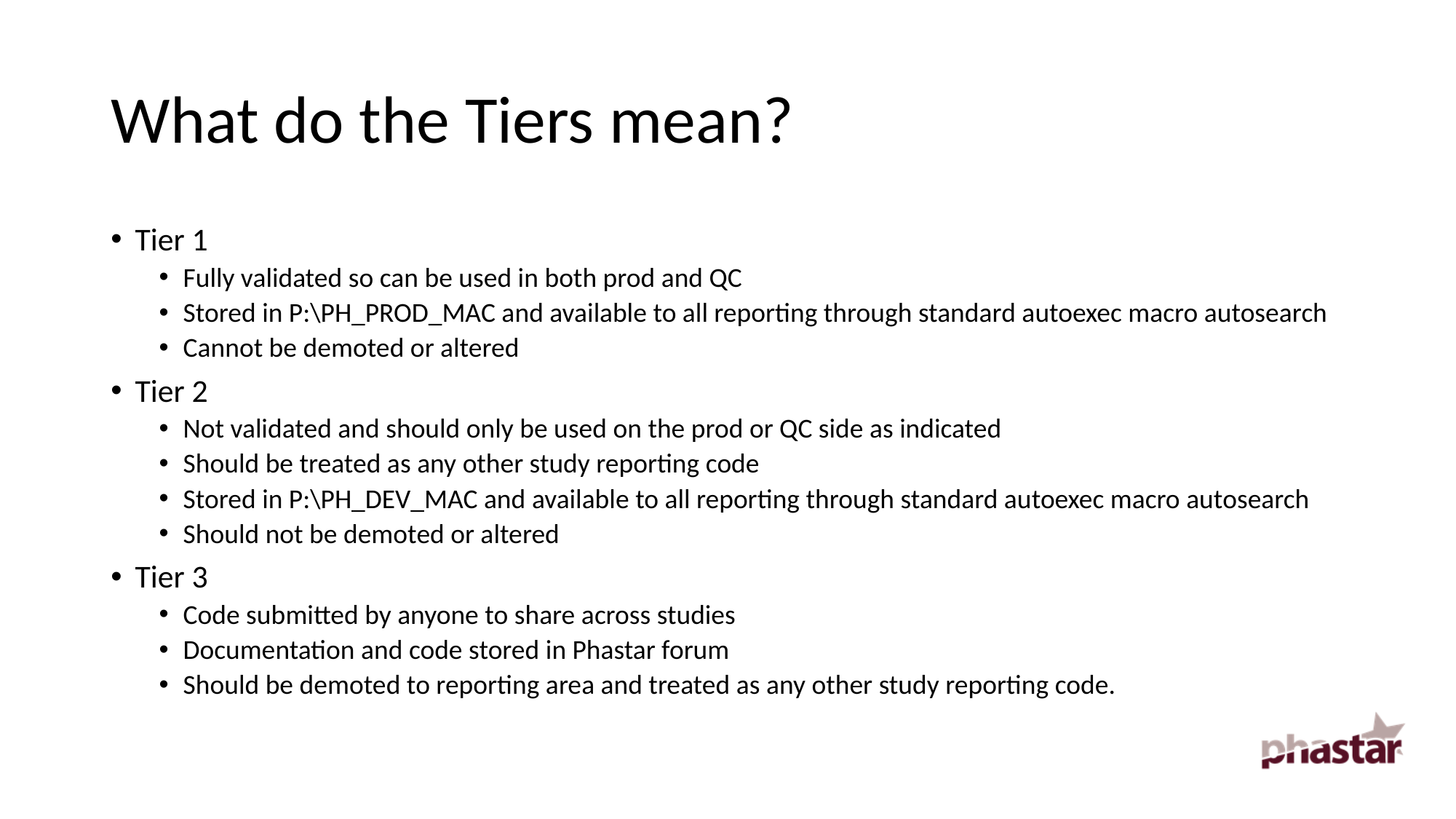

# What do the Tiers mean?
Tier 1
Fully validated so can be used in both prod and QC
Stored in P:\PH_PROD_MAC and available to all reporting through standard autoexec macro autosearch
Cannot be demoted or altered
Tier 2
Not validated and should only be used on the prod or QC side as indicated
Should be treated as any other study reporting code
Stored in P:\PH_DEV_MAC and available to all reporting through standard autoexec macro autosearch
Should not be demoted or altered
Tier 3
Code submitted by anyone to share across studies
Documentation and code stored in Phastar forum
Should be demoted to reporting area and treated as any other study reporting code.